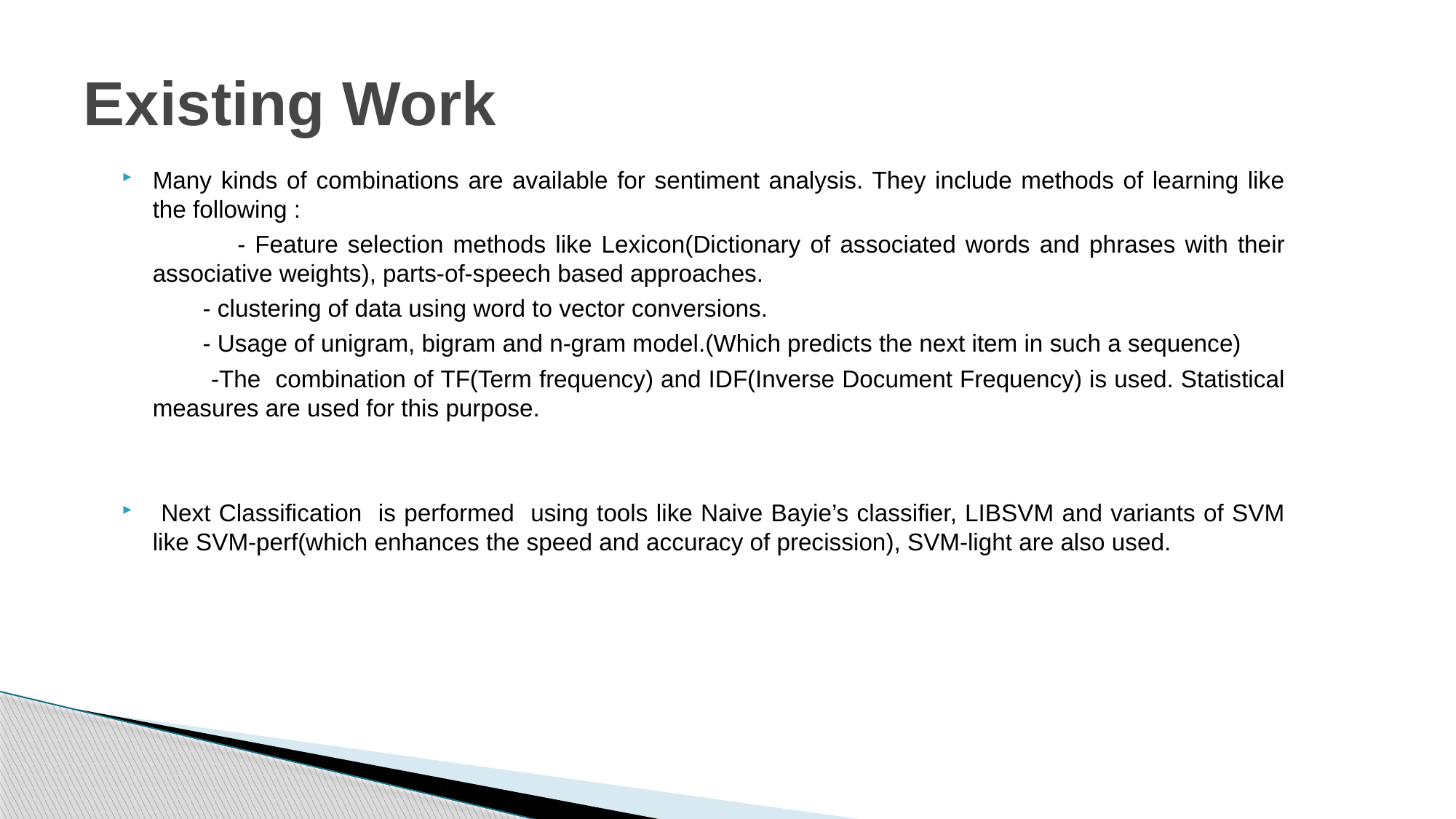

# Existing Work
Many kinds of combinations are available for sentiment analysis. They include methods of learning like the following :
            - Feature selection methods like Lexicon(Dictionary of associated words and phrases with their associative weights), parts-of-speech based approaches.
            - clustering of data using word to vector conversions.
            - Usage of unigram, bigram and n-gram model.(Which predicts the next item in such a sequence)
            -The  combination of TF(Term frequency) and IDF(Inverse Document Frequency) is used. Statistical measures are used for this purpose.

 Next Classification  is performed  using tools like Naive Bayie’s classifier, LIBSVM and variants of SVM like SVM-perf(which enhances the speed and accuracy of precission), SVM-light are also used.